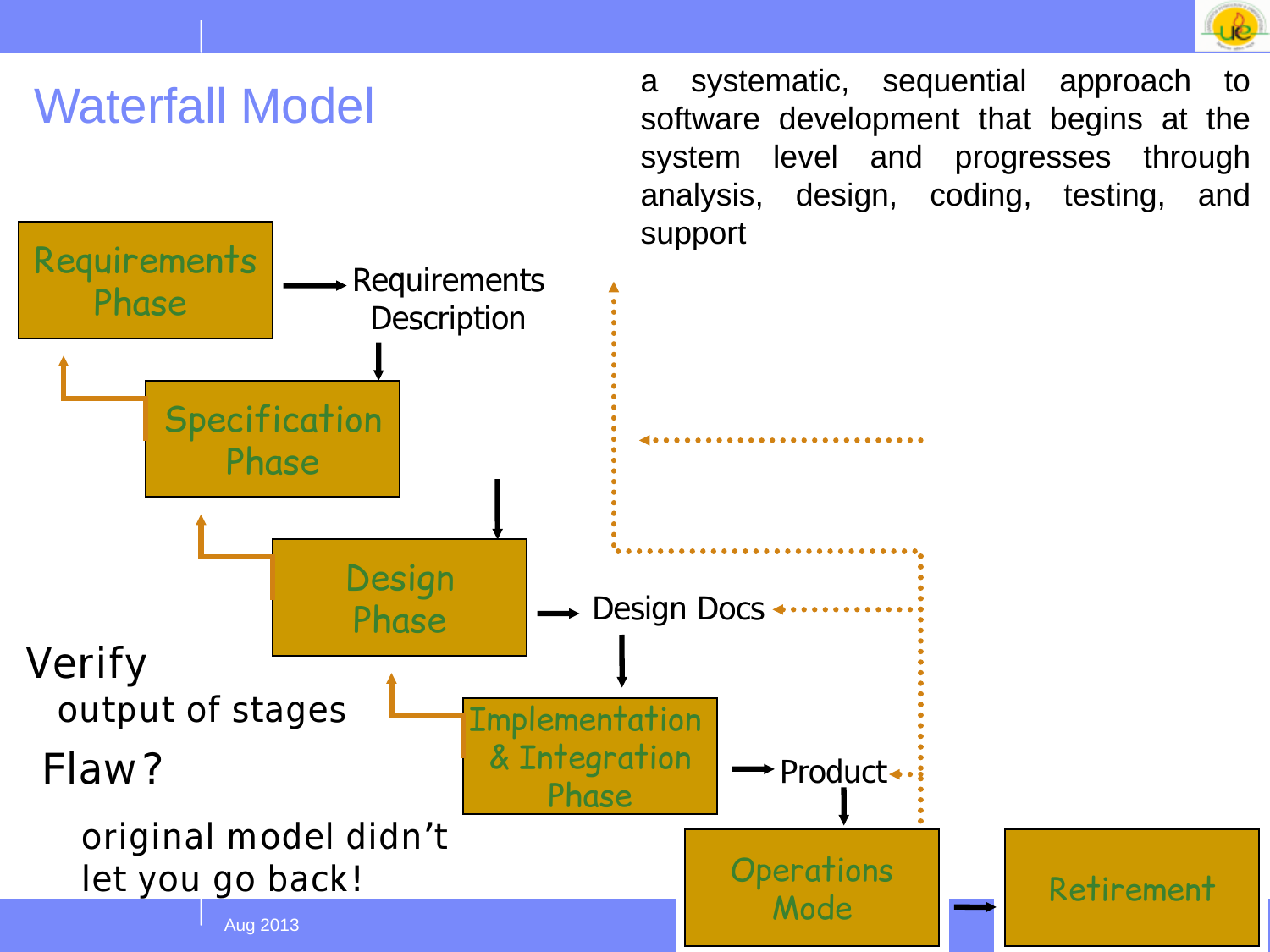

a systematic, sequential approach to software development that begins at the system level and progresses through analysis, design, coding, testing, and support
# Waterfall Model

Requirements
Phase
Requirements
Description

Specification
Phase

Design
Phase
Design Docs

Implementation
& Integration
Phase
Product

Operations
Mode
Retirement

Specification,
SPMP

Verify
   output of stages
Verify
   output of stages

Flaw?
Flaw?
original model didn’t
let you go back!
original model didn’t
let you go back!